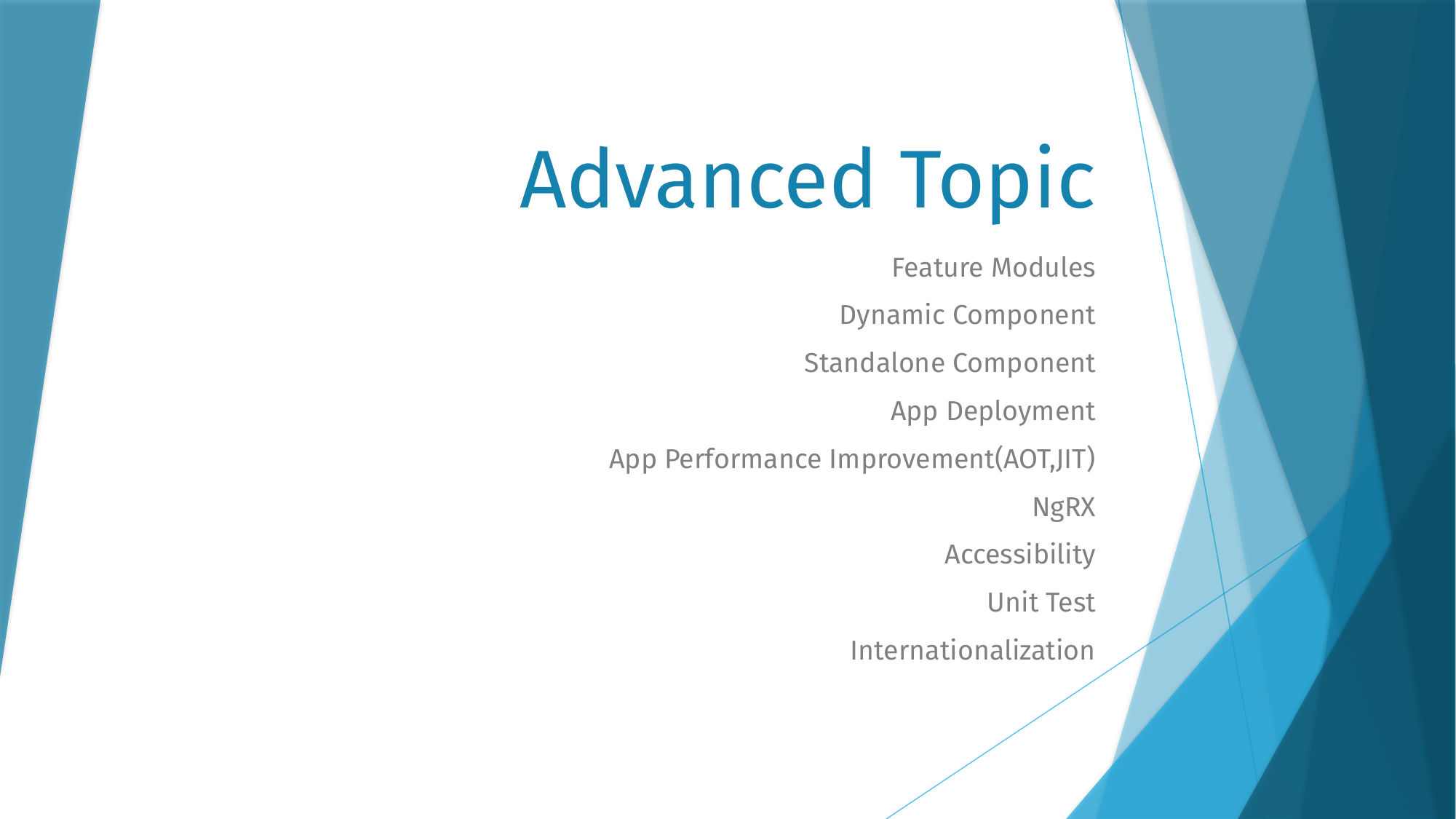

# Advanced Topic
Feature Modules
Dynamic Component
Standalone Component
App Deployment
App Performance Improvement(AOT,JIT)
NgRX
Accessibility
Unit Test
Internationalization